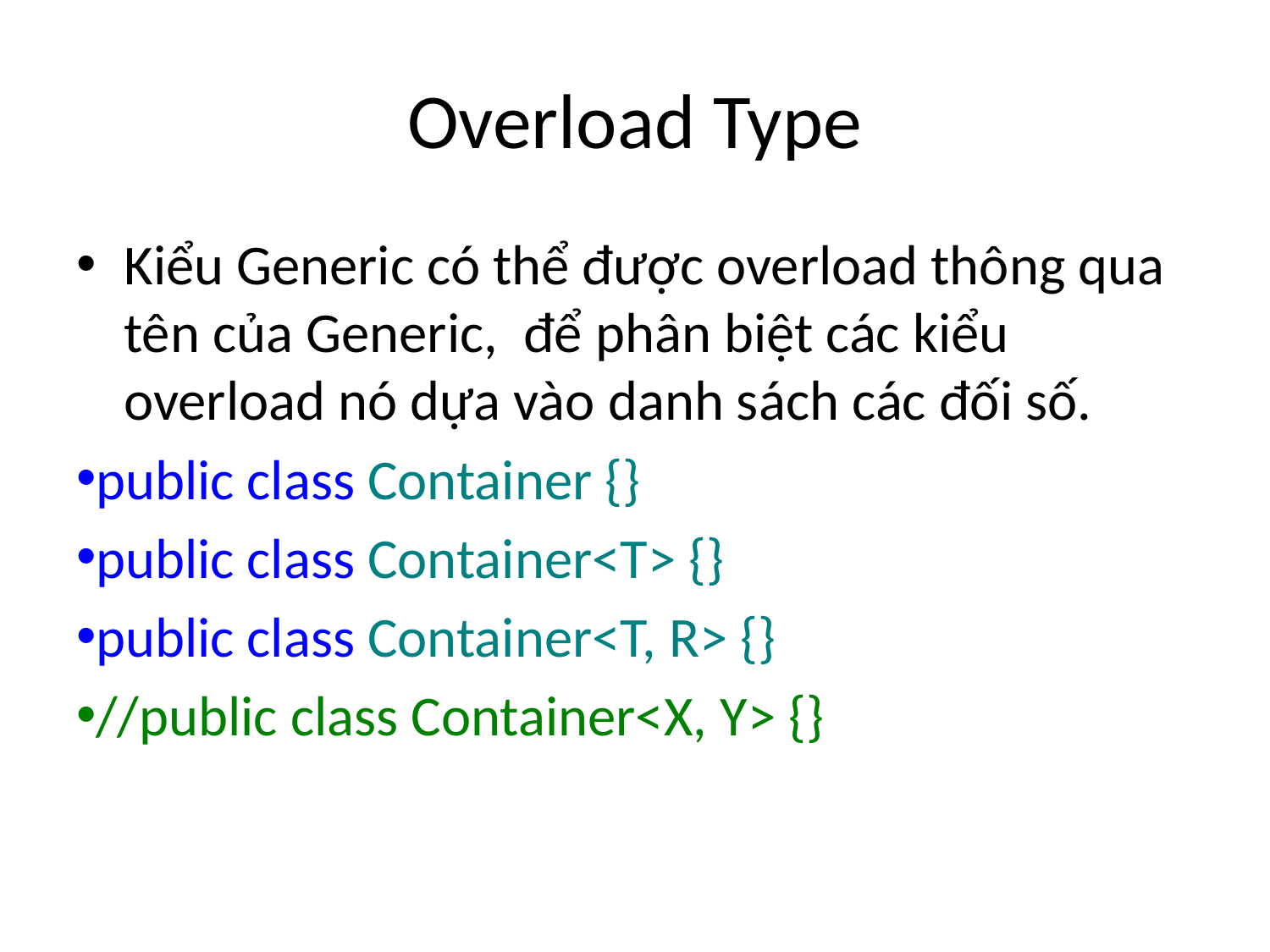

# Overload Type
Kiểu Generic có thể được overload thông qua tên của Generic,  để phân biệt các kiểu overload nó dựa vào danh sách các đối số.
public class Container {}
public class Container<T> {}
public class Container<T, R> {}
//public class Container<X, Y> {}